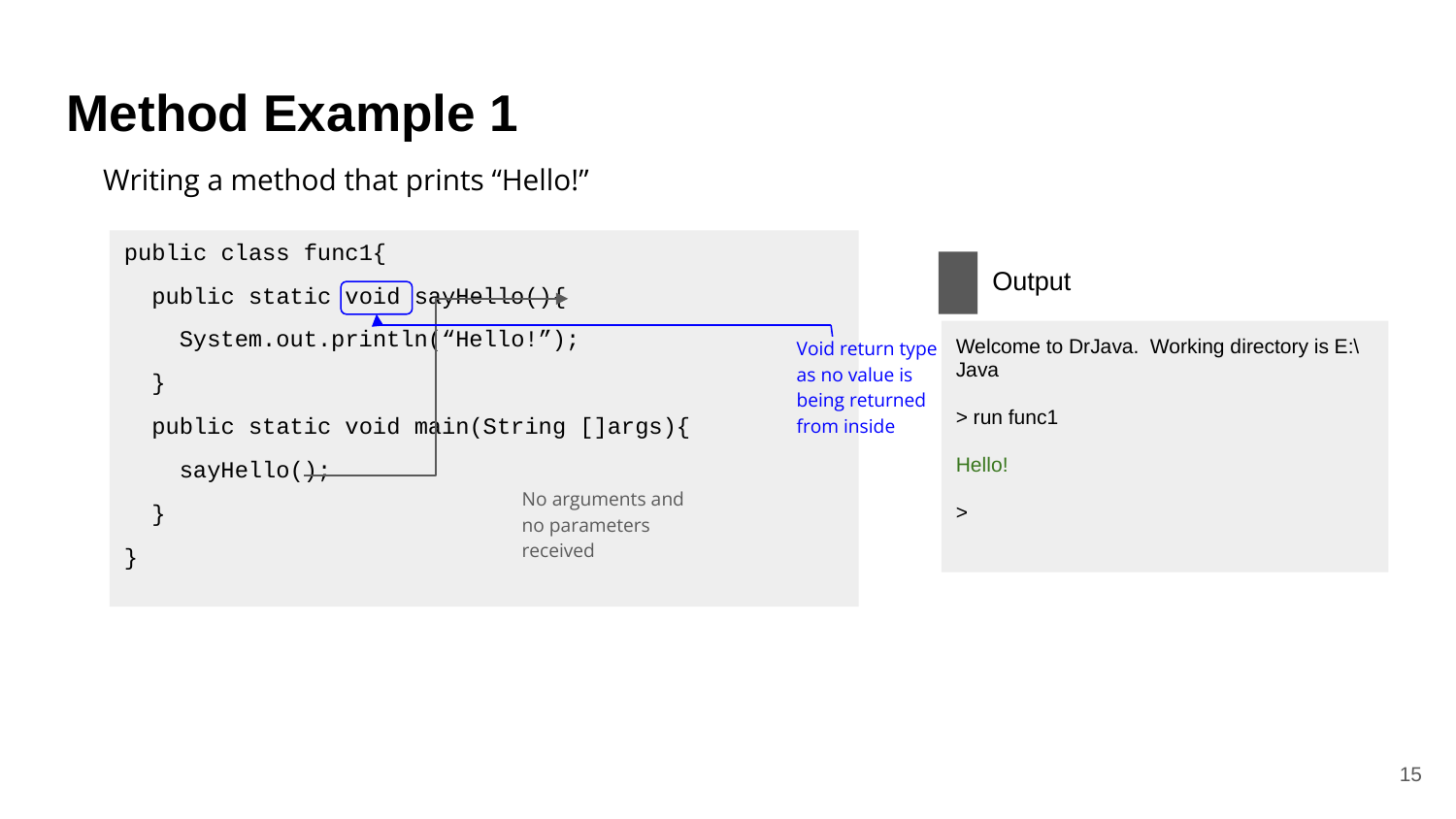

# Method Example 1
Writing a method that prints “Hello!”
public class func1{
  public static void sayHello(){
    System.out.println(“Hello!”);
  }
  public static void main(String []args){
    sayHello();
  }
}
Output

Void return type as no value is being returned from inside
Welcome to DrJava.  Working directory is E:\Java
> run func1
Hello!
>
No arguments and no parameters received
15